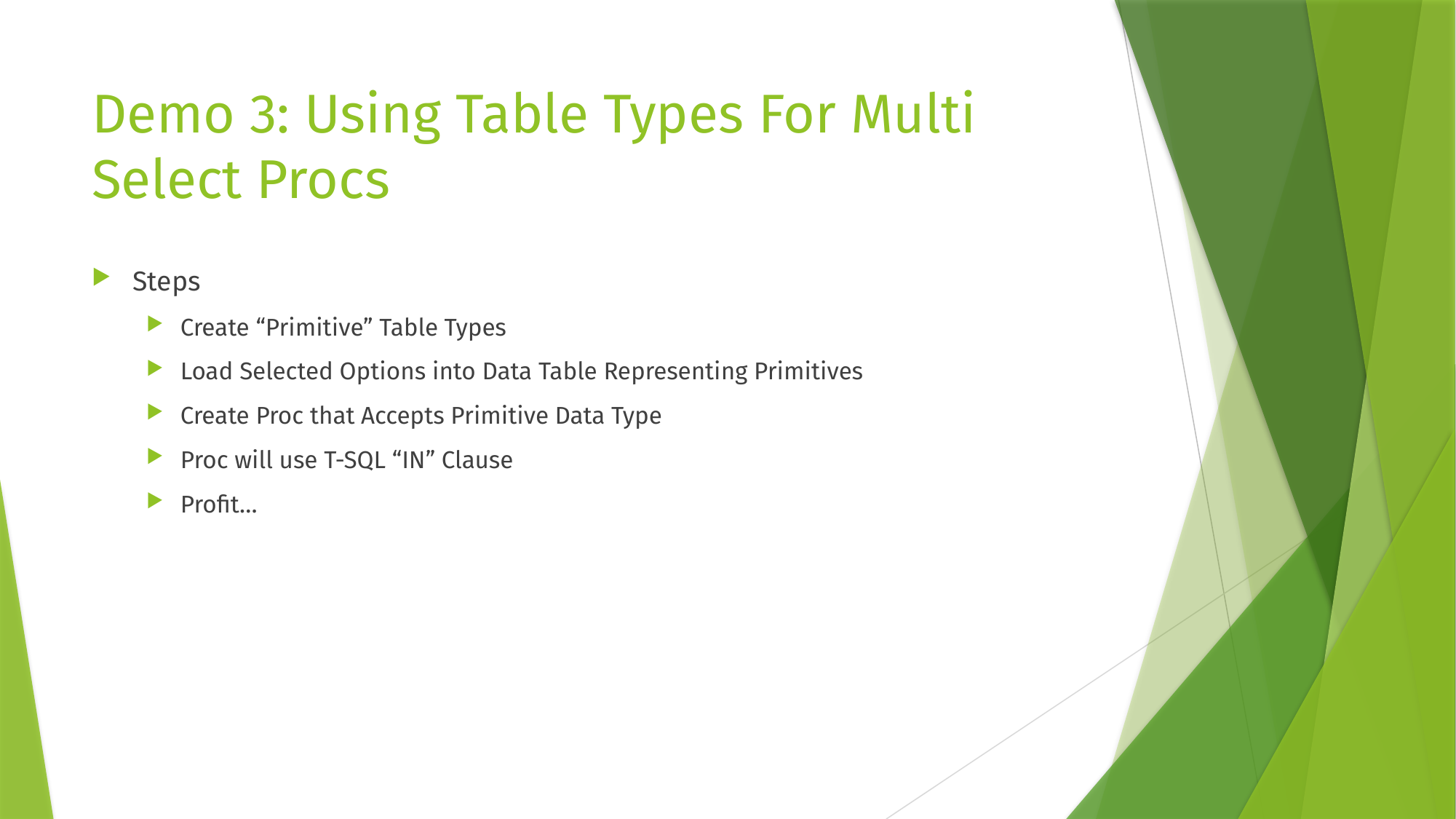

# Demo 3: Using Table Types For Multi Select Procs
Steps
Create “Primitive” Table Types
Load Selected Options into Data Table Representing Primitives
Create Proc that Accepts Primitive Data Type
Proc will use T-SQL “IN” Clause
Profit…